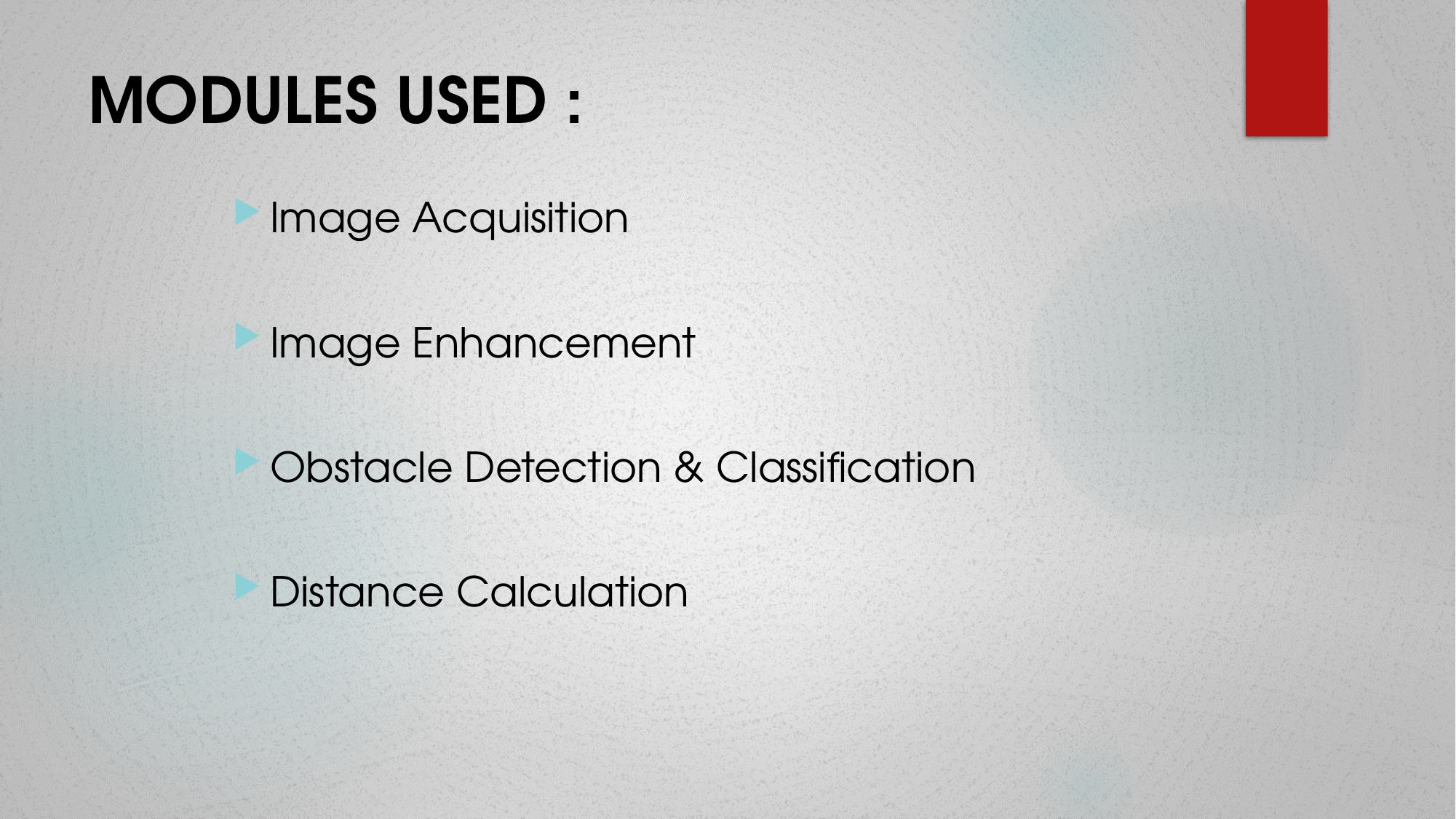

# MODULES USED :
Image Acquisition

Image Enhancement

Obstacle Detection & Classification

Distance Calculation